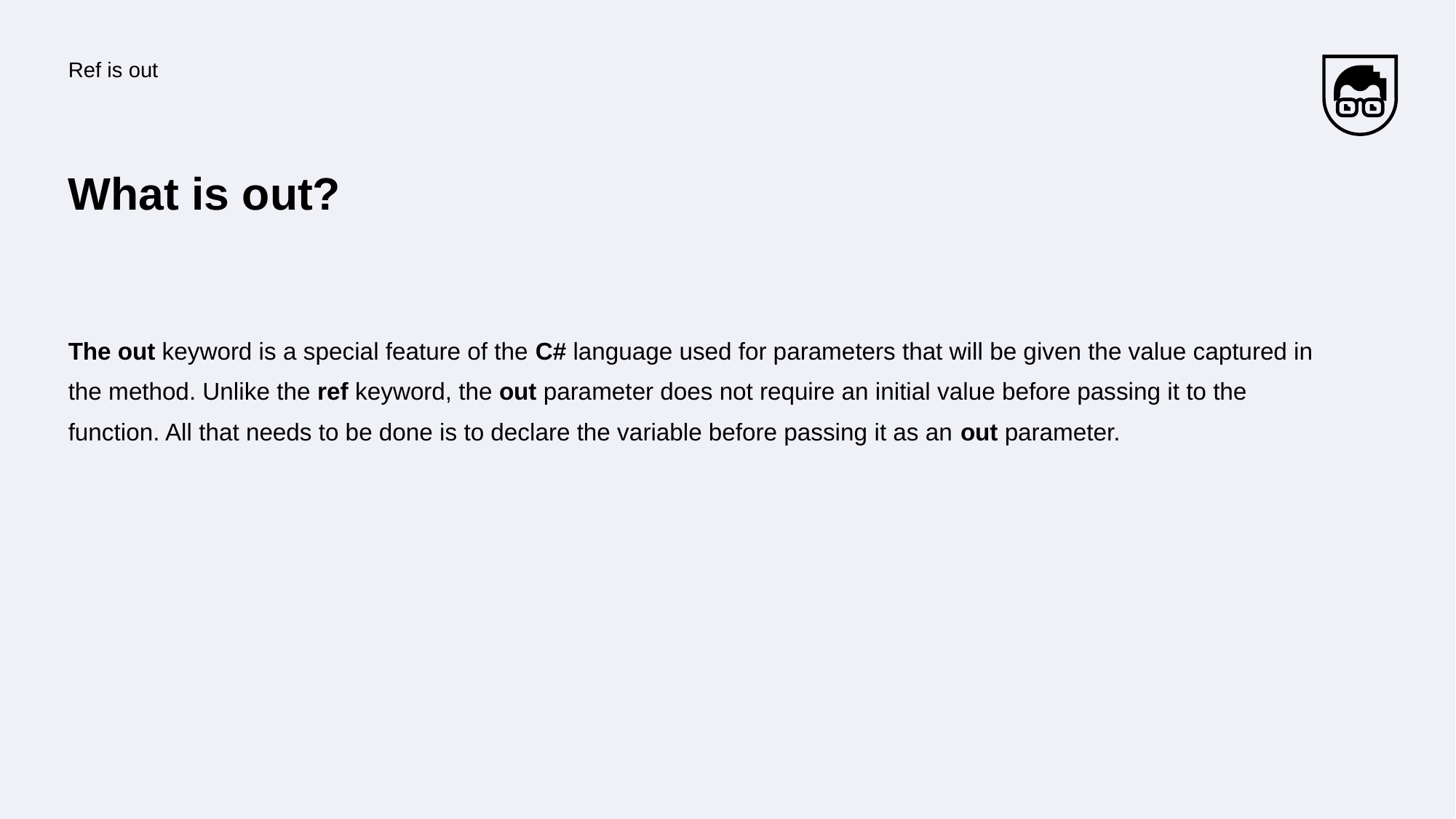

Ref is out
# What is out?
The out keyword is a special feature of the C# language used for parameters that will be given the value captured in the method. Unlike the ref keyword, the out parameter does not require an initial value before passing it to the function. All that needs to be done is to declare the variable before passing it as an out parameter.